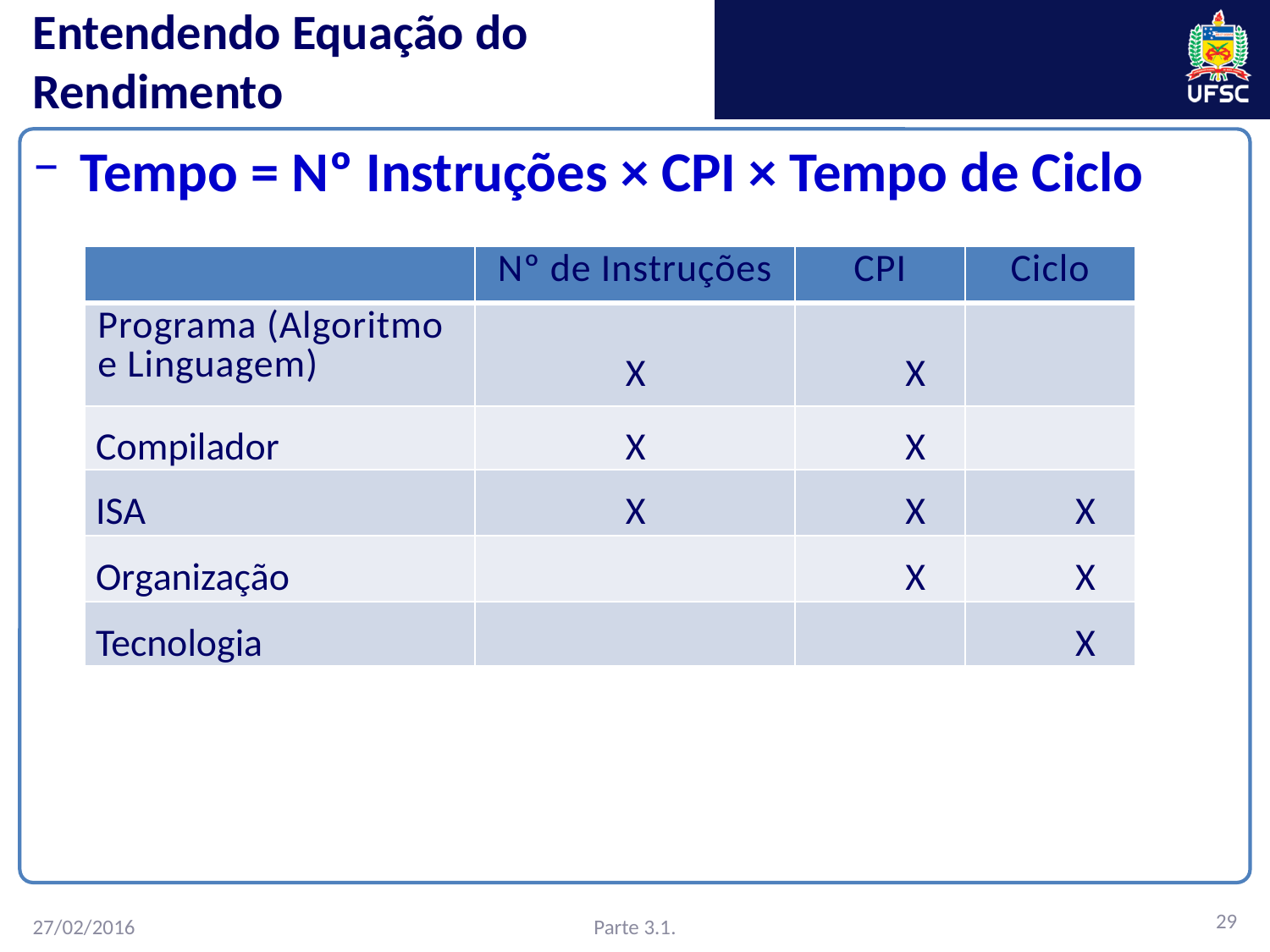

# Entendendo Equação do Rendimento
Tempo = Nº Instruções × CPI × Tempo de Ciclo
|  | Nº de Instruções | CPI | Ciclo |
| --- | --- | --- | --- |
| Programa (Algoritmo e Linguagem) | X | X |  |
| Compilador | X | X |  |
| ISA | X | X | X |
| Organização |  | X | X |
| Tecnologia |  |  | X |
29
Parte 3.1.
27/02/2016